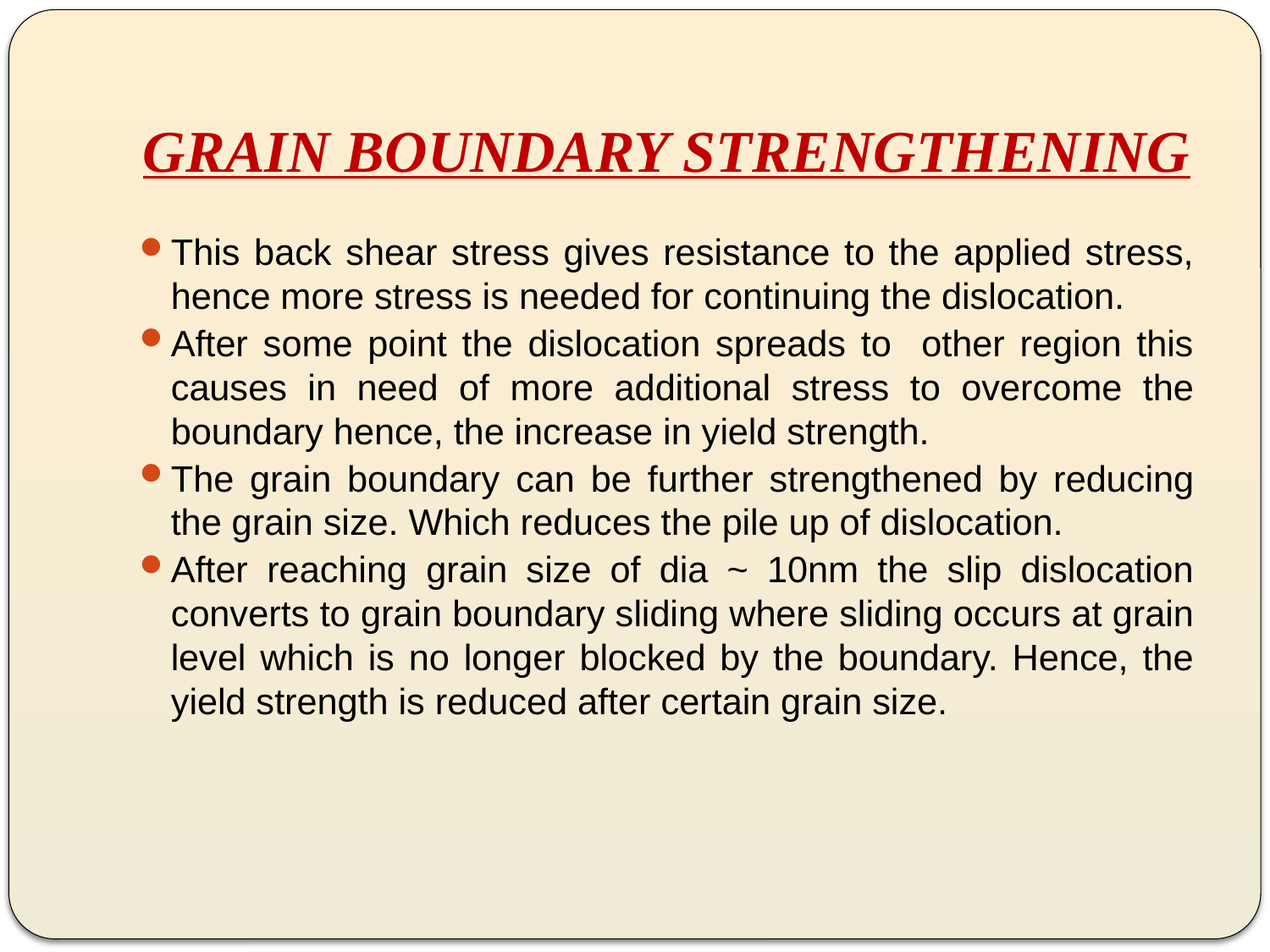

# GRAIN BOUNDARY STRENGTHENING

This back shear stress gives resistance to the applied stress, hence more stress is needed for continuing the dislocation.
After some point the dislocation spreads to  other region this causes in need of more additional stress to overcome the boundary hence, the increase in yield strength.
The grain boundary can be further strengthened by reducing the grain size. Which reduces the pile up of dislocation.
After reaching grain size of dia ~ 10nm the slip dislocation converts to grain boundary sliding where sliding occurs at grain level which is no longer blocked by the boundary. Hence, the yield strength is reduced after certain grain size.